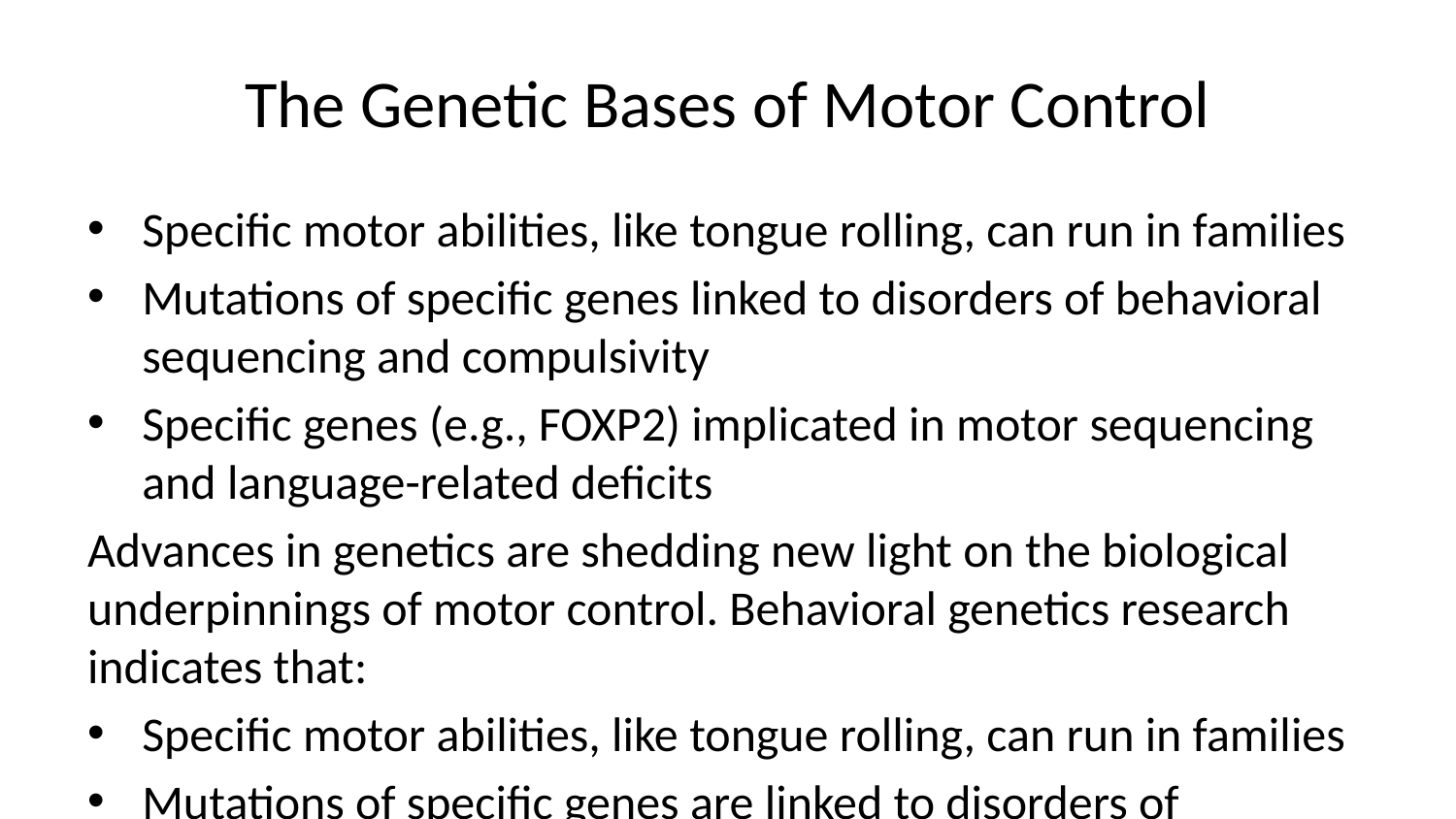

# The Genetic Bases of Motor Control
Specific motor abilities, like tongue rolling, can run in families
Mutations of specific genes linked to disorders of behavioral sequencing and compulsivity
Specific genes (e.g., FOXP2) implicated in motor sequencing and language-related deficits
Advances in genetics are shedding new light on the biological underpinnings of motor control. Behavioral genetics research indicates that:
Specific motor abilities, like tongue rolling, can run in families
Mutations of specific genes are linked to disorders of behavioral sequencing and compulsivity
In addition, specific genes, such as FOXP2, have been implicated in deficits of motor sequencing, language, and other sequential behaviors in humans and animal models.
Genetic approaches provide a new window into the innate building blocks and constraints that shape the development of motor skills and the manifestation of certain movement-related disorders. While genetic influences on motor behavior are evident, it is important to remember that genes always interact with experience and environment in shaping the final outcome.